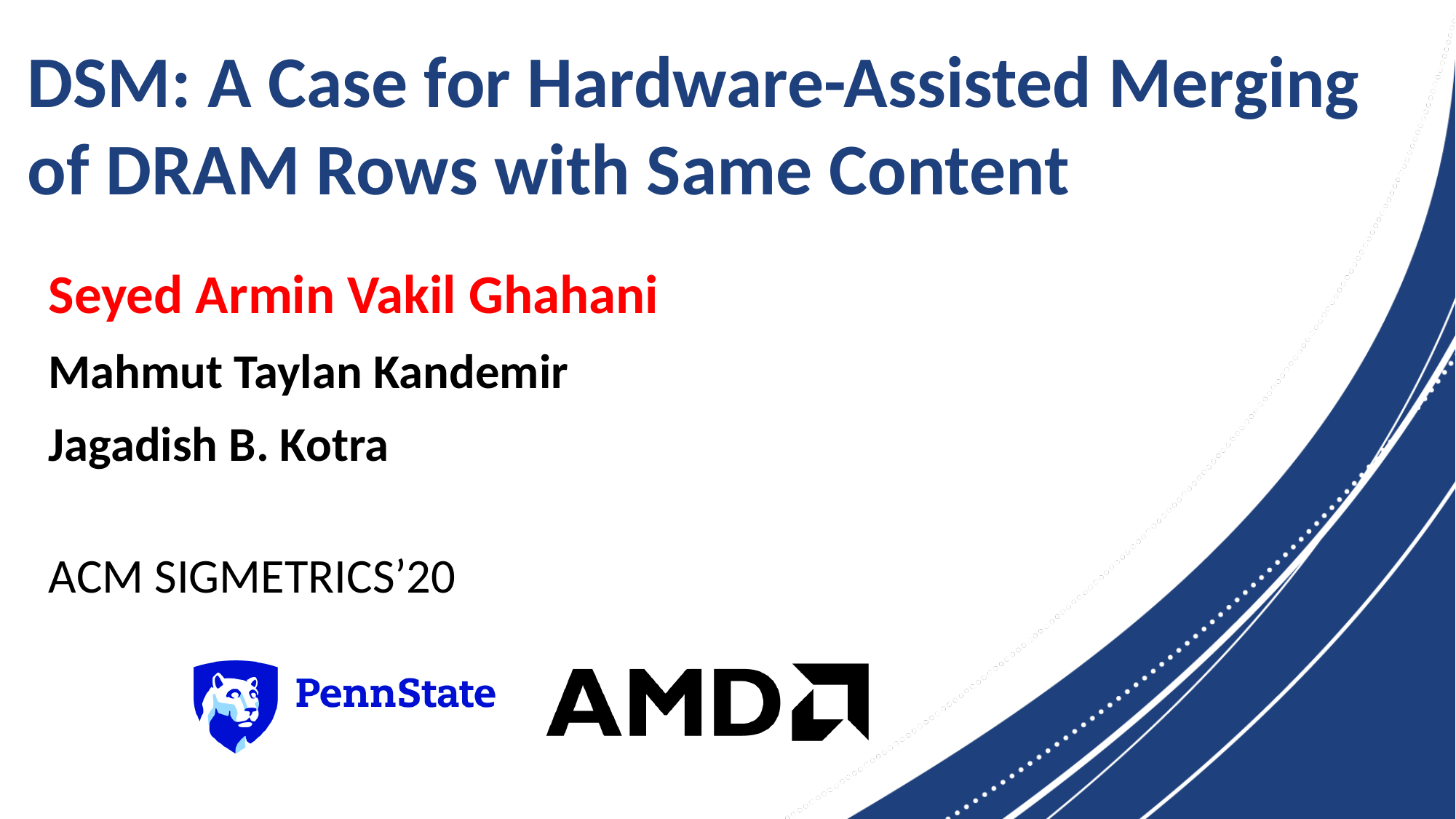

# DSM: A Case for Hardware-Assisted Merging of DRAM Rows with Same Content
Seyed Armin Vakil Ghahani
Mahmut Taylan Kandemir
Jagadish B. Kotra
ACM SIGMETRICS’20